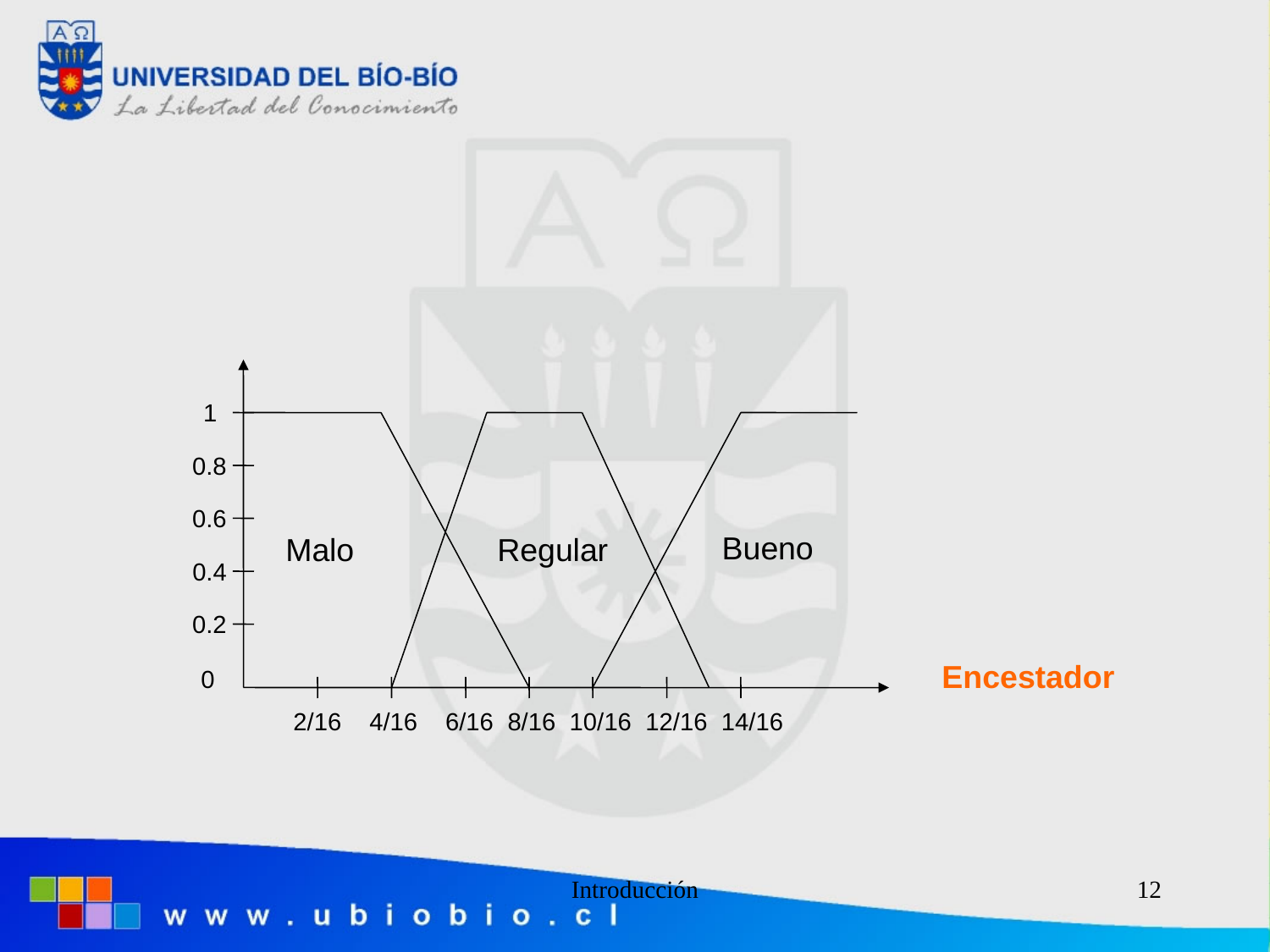

1

0.8

0.6

Bueno
Malo
Regular
0.4

0.2

Encestador
0

2/16    4/16    6/16  8/16  10/16  12/16  14/16
Introducción
12